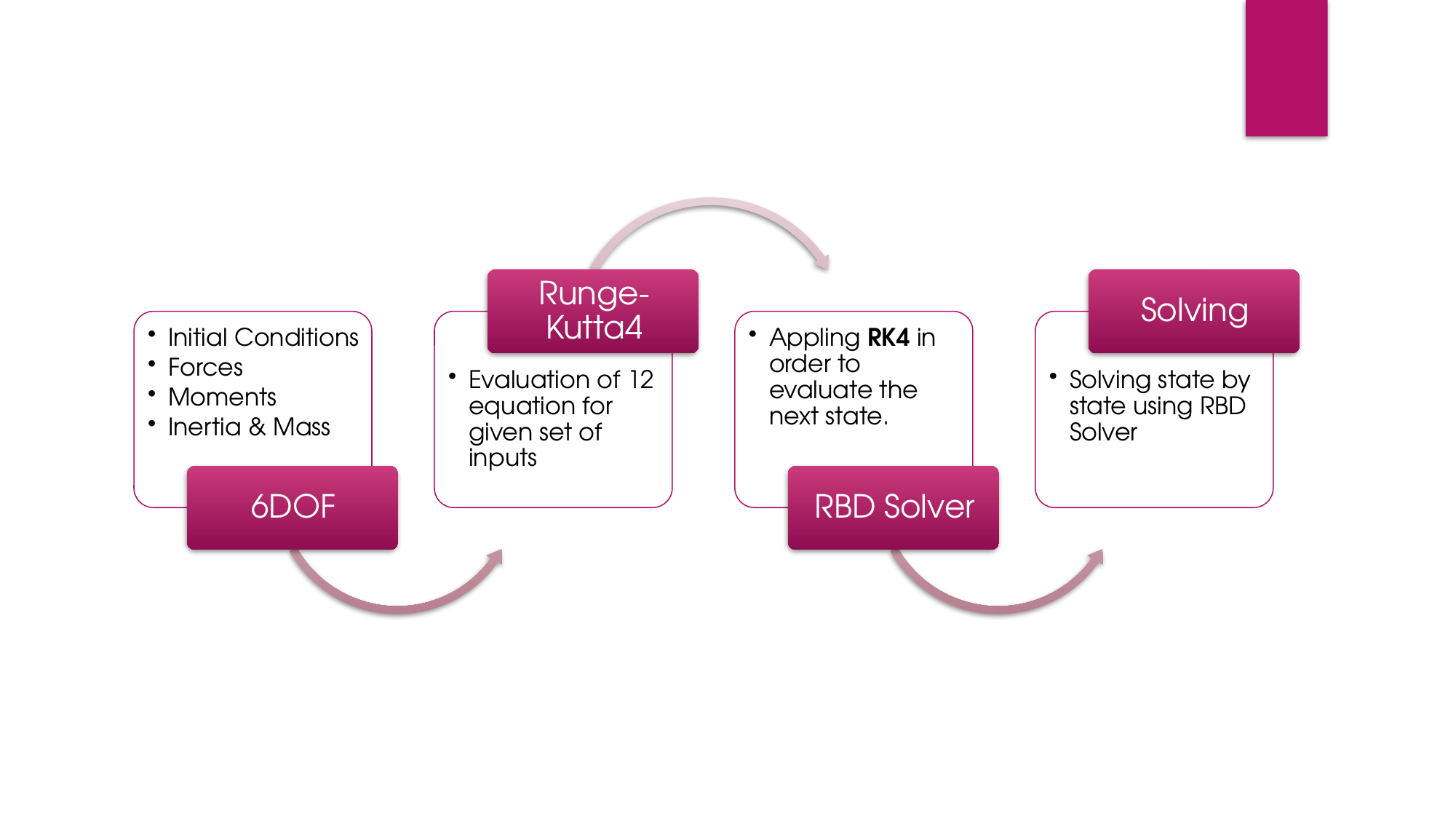

Initial Conditions
Forces
Moments
Inertia & Mass
6DOF
Evaluation of 12 equation for given set of inputs
Runge-Kutta4
Appling RK4 in order to evaluate the next state.
RBD Solver
Solving state by state using RBD Solver
Solving